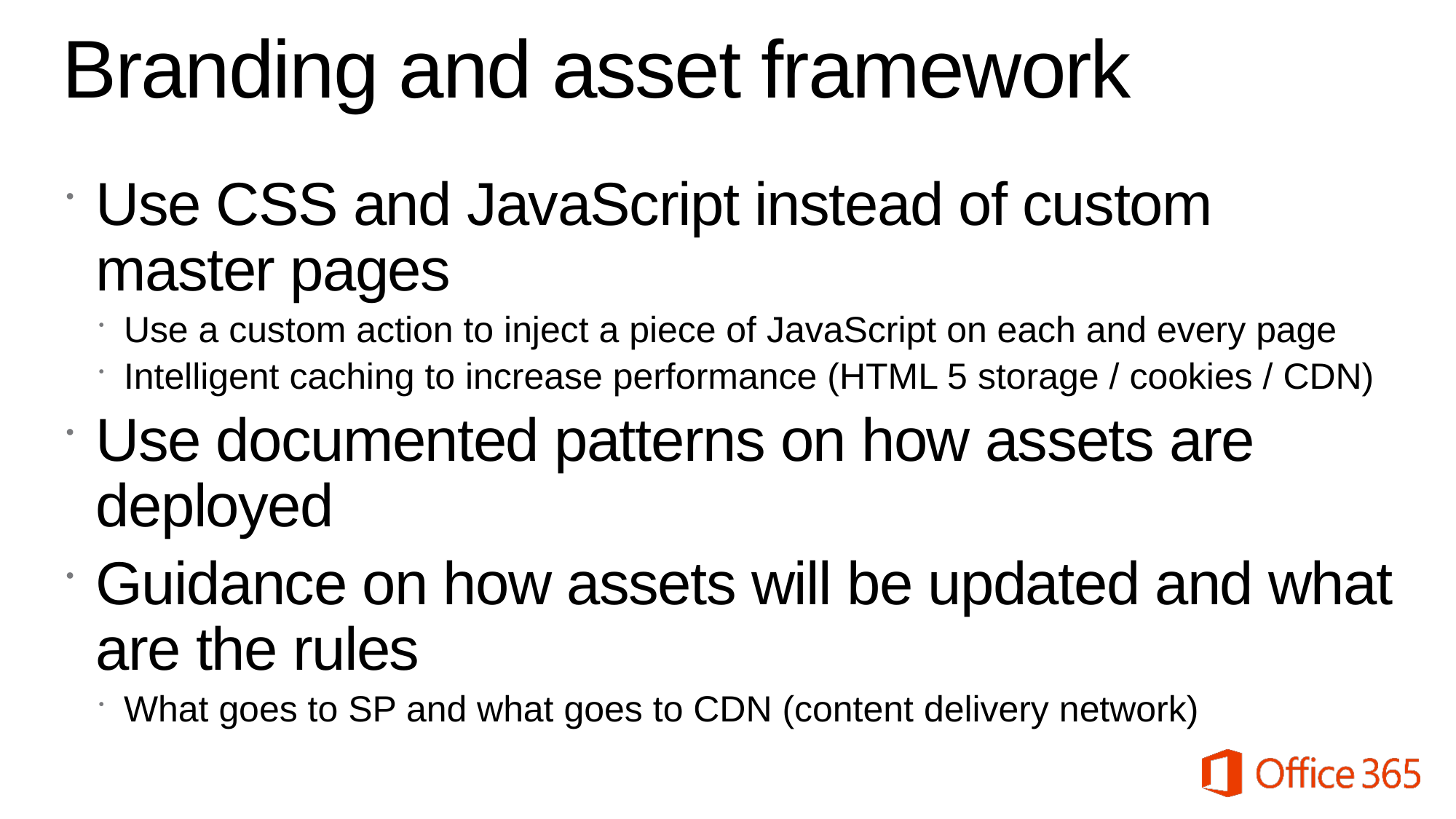

# Branding and asset framework
Use CSS and JavaScript instead of custom master pages
Use a custom action to inject a piece of JavaScript on each and every page
Intelligent caching to increase performance (HTML 5 storage / cookies / CDN)
Use documented patterns on how assets are deployed
Guidance on how assets will be updated and what are the rules
What goes to SP and what goes to CDN (content delivery network)